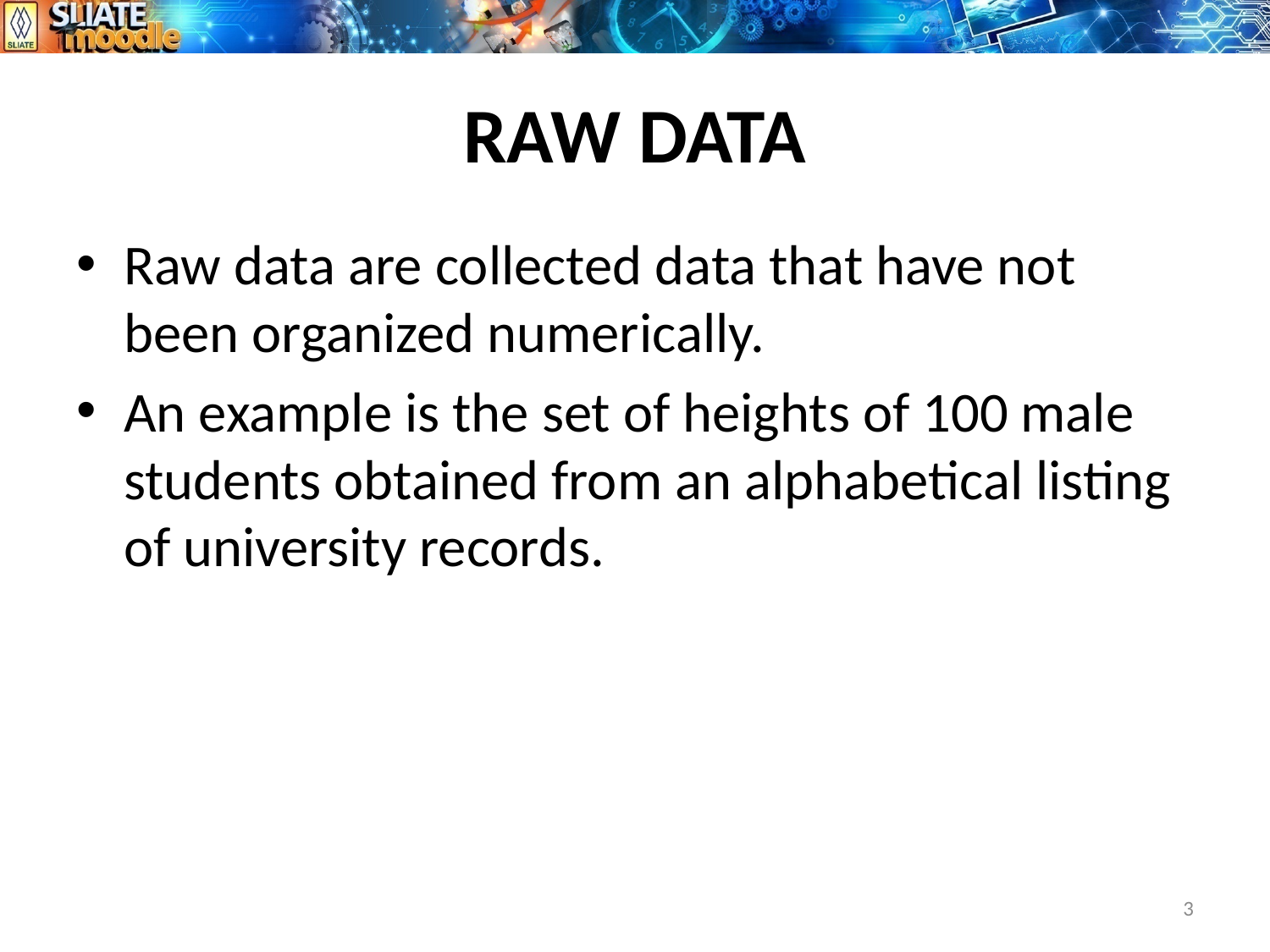

# RAW DATA
Raw data are collected data that have not been organized numerically.
An example is the set of heights of 100 male students obtained from an alphabetical listing of university records.
3